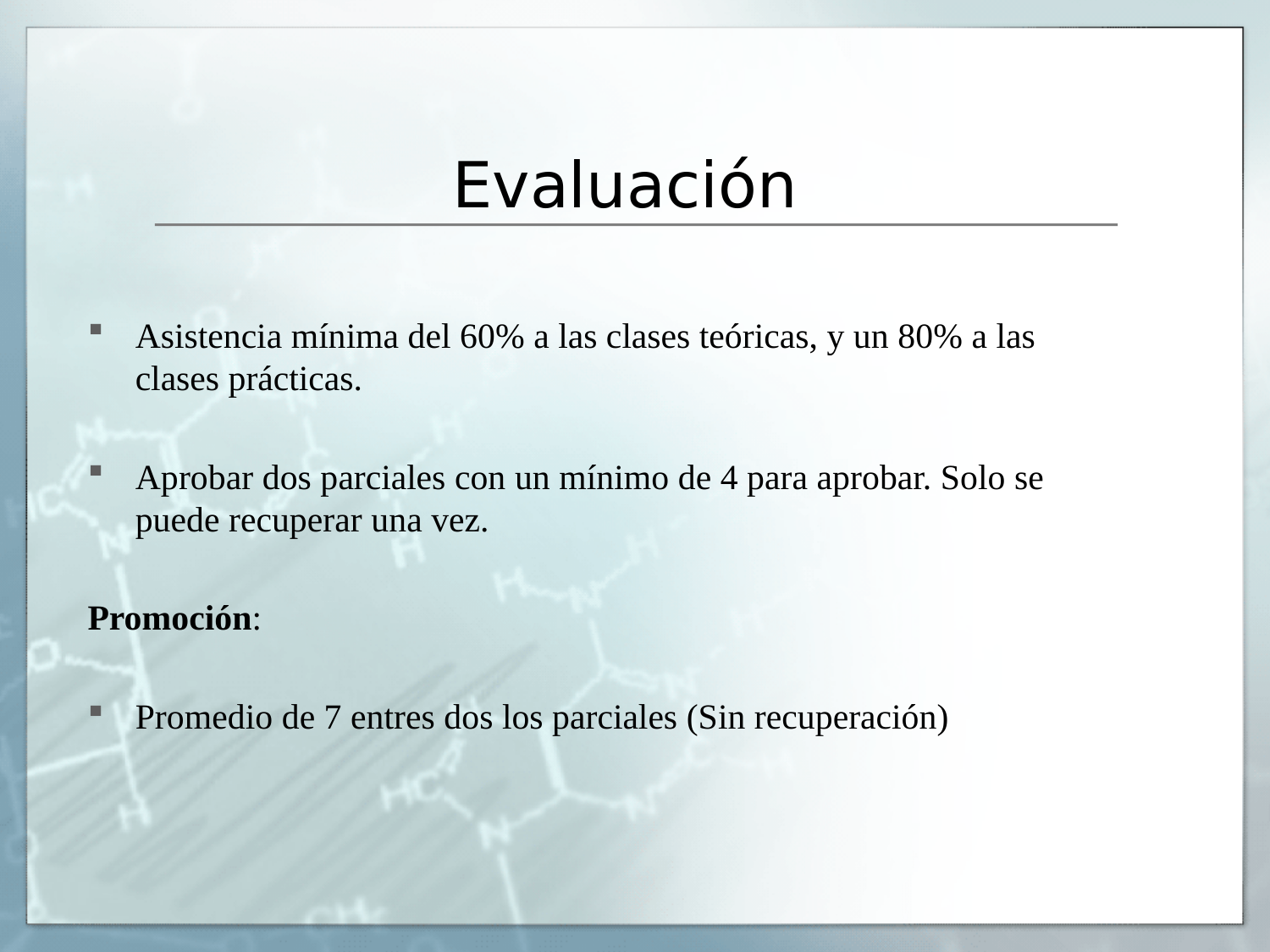

# Evaluación
Asistencia mínima del 60% a las clases teóricas, y un 80% a las clases prácticas.

Aprobar dos parciales con un mínimo de 4 para aprobar. Solo se puede recuperar una vez.

Promoción:

Promedio de 7 entres dos los parciales (Sin recuperación)